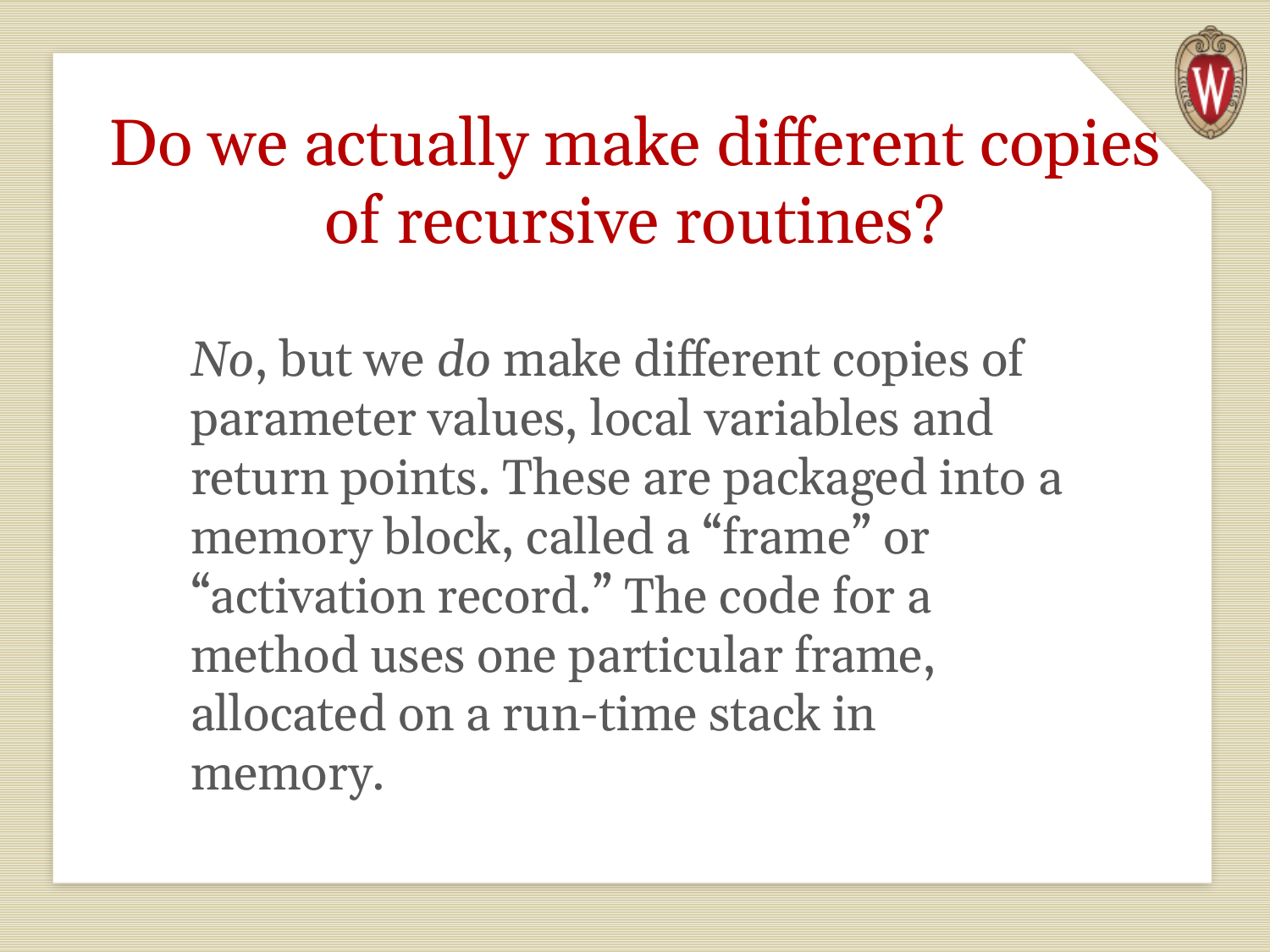

# Do we actually make different copies of recursive routines?
No, but we do make different copies of parameter values, local variables and return points. These are packaged into a memory block, called a “frame” or “activation record.” The code for a method uses one particular frame, allocated on a run-time stack in memory.